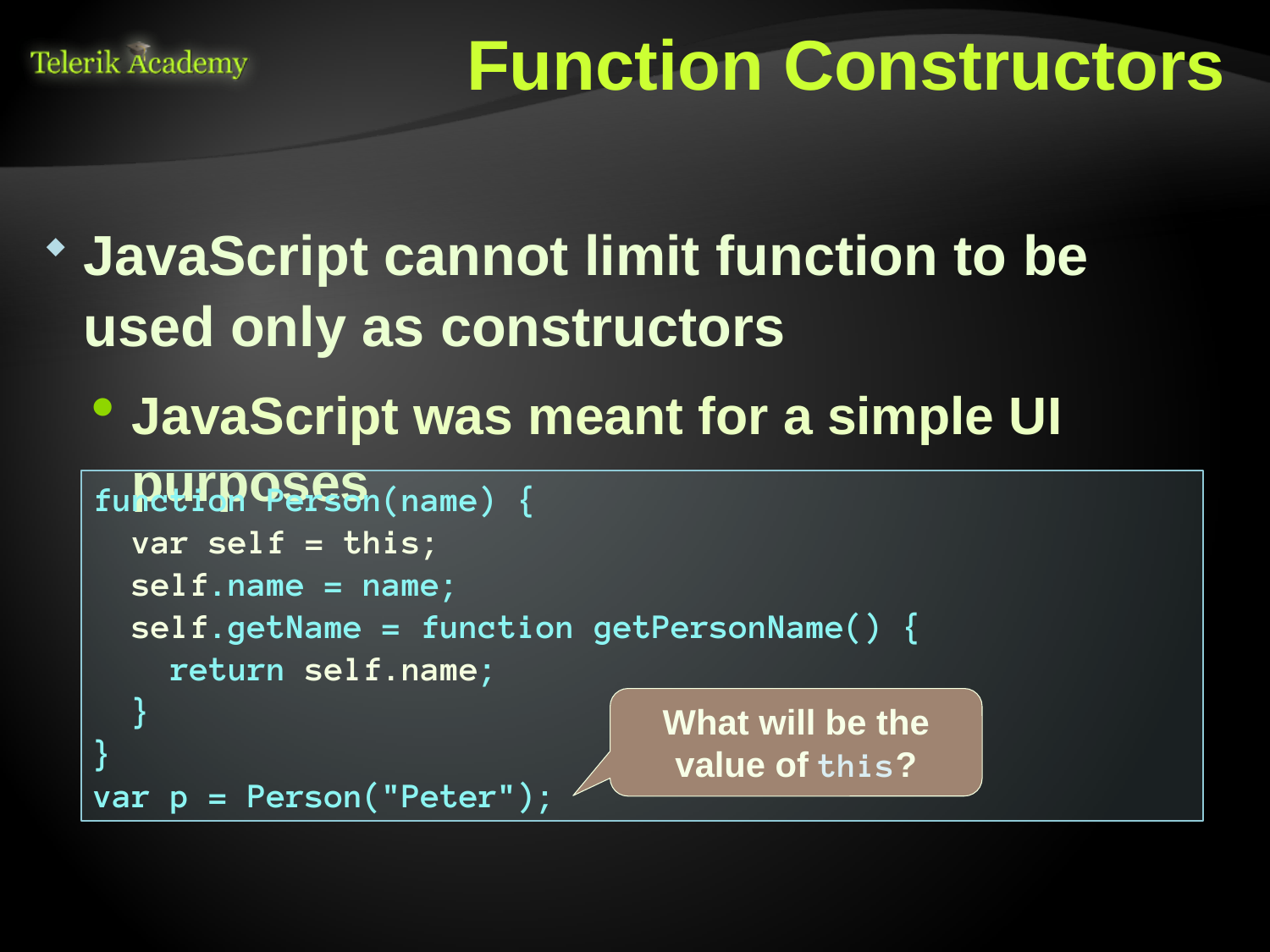

# Function Constructors
JavaScript cannot limit function to be used only as constructors
JavaScript was meant for a simple UI purposes
function Person(name) {
  var self = this;
  self.name = name;
  self.getName = function getPersonName() {
    return self.name;
  }
}
var p = Person("Peter");
What will be the value of this?